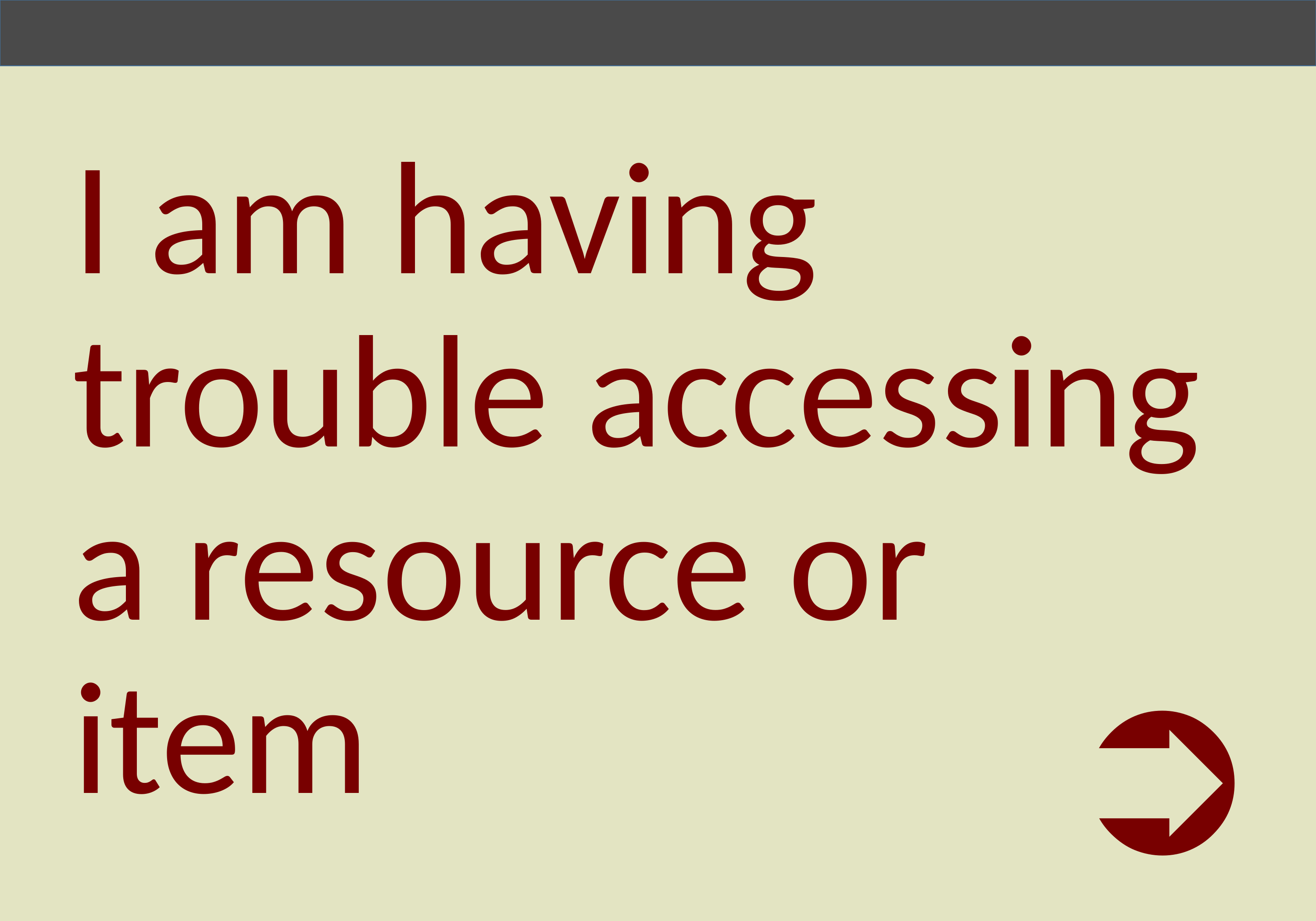

# I am having trouble accessing a resource or item
➲